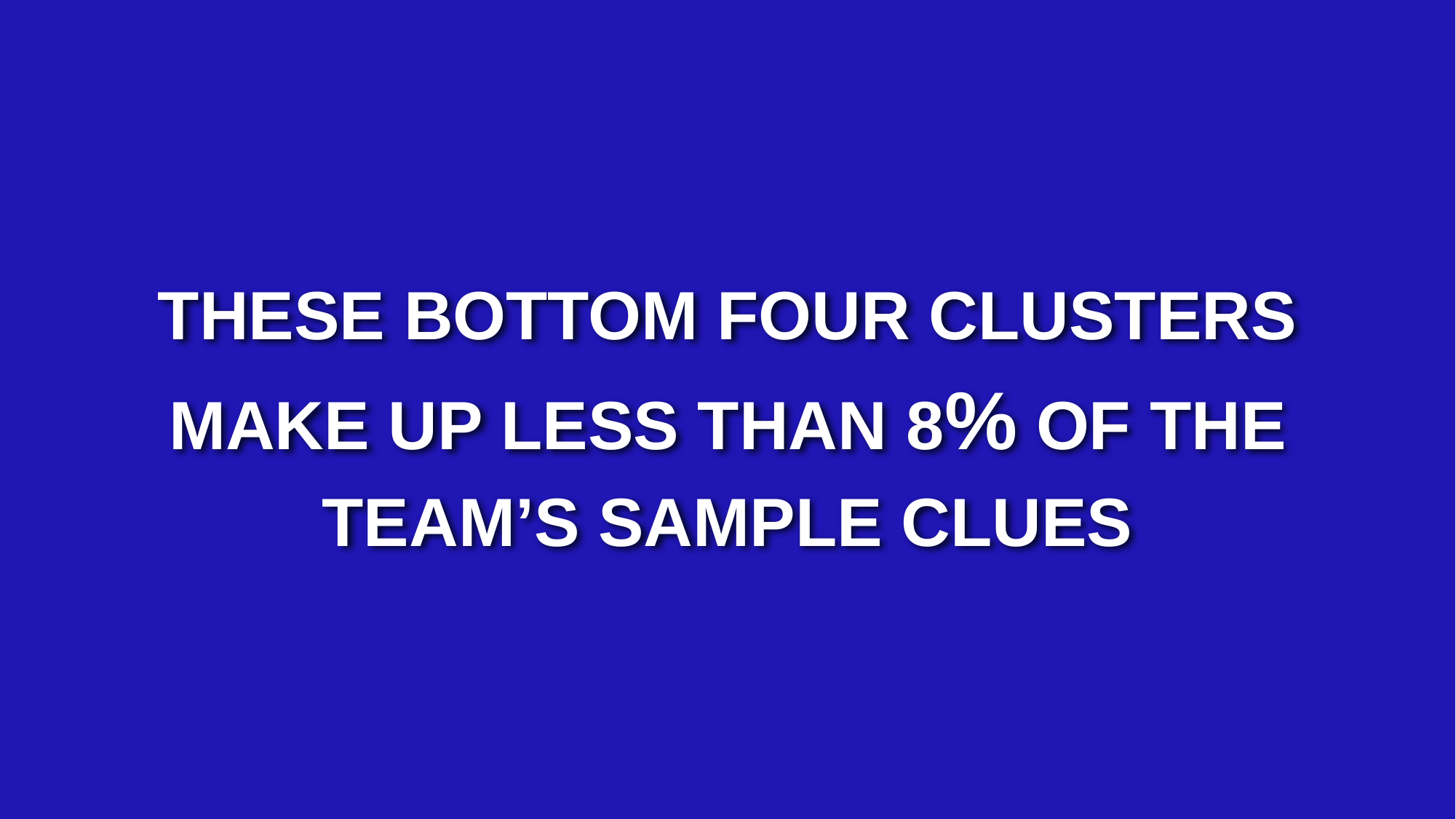

THESE BOTTOM FOUR CLUSTERS MAKE UP LESS THAN 8% OF THE TEAM’S SAMPLE CLUES